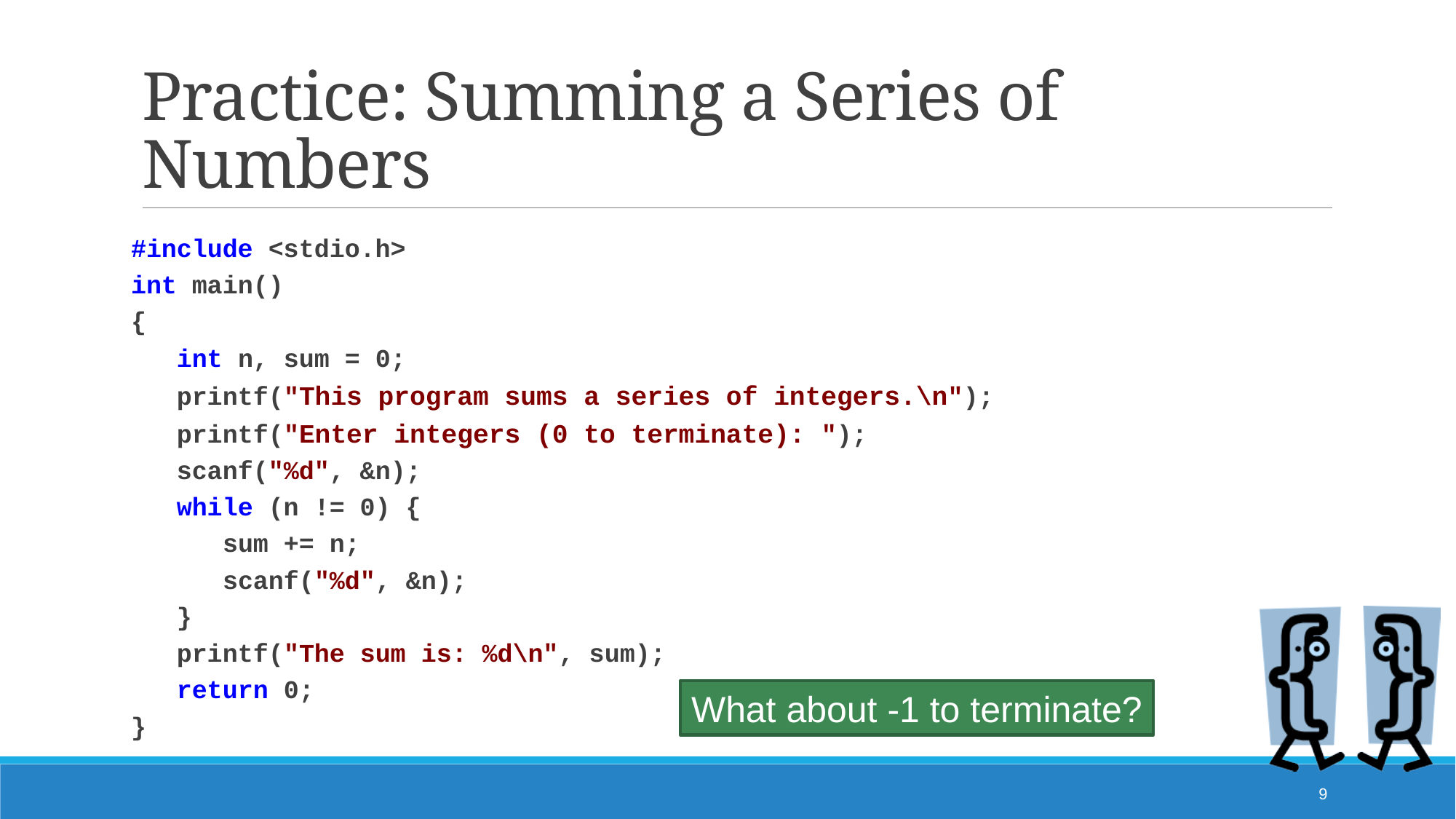

# Practice: Summing a Series of Numbers
#include <stdio.h>
int main()
{
   int n, sum = 0;
   printf("This program sums a series of integers.\n");
   printf("Enter integers (0 to terminate): ");
   scanf("%d", &n);
   while (n != 0) {
      sum += n;
      scanf("%d", &n);
   }
   printf("The sum is: %d\n", sum);
   return 0;
}
What about -1 to terminate?
9